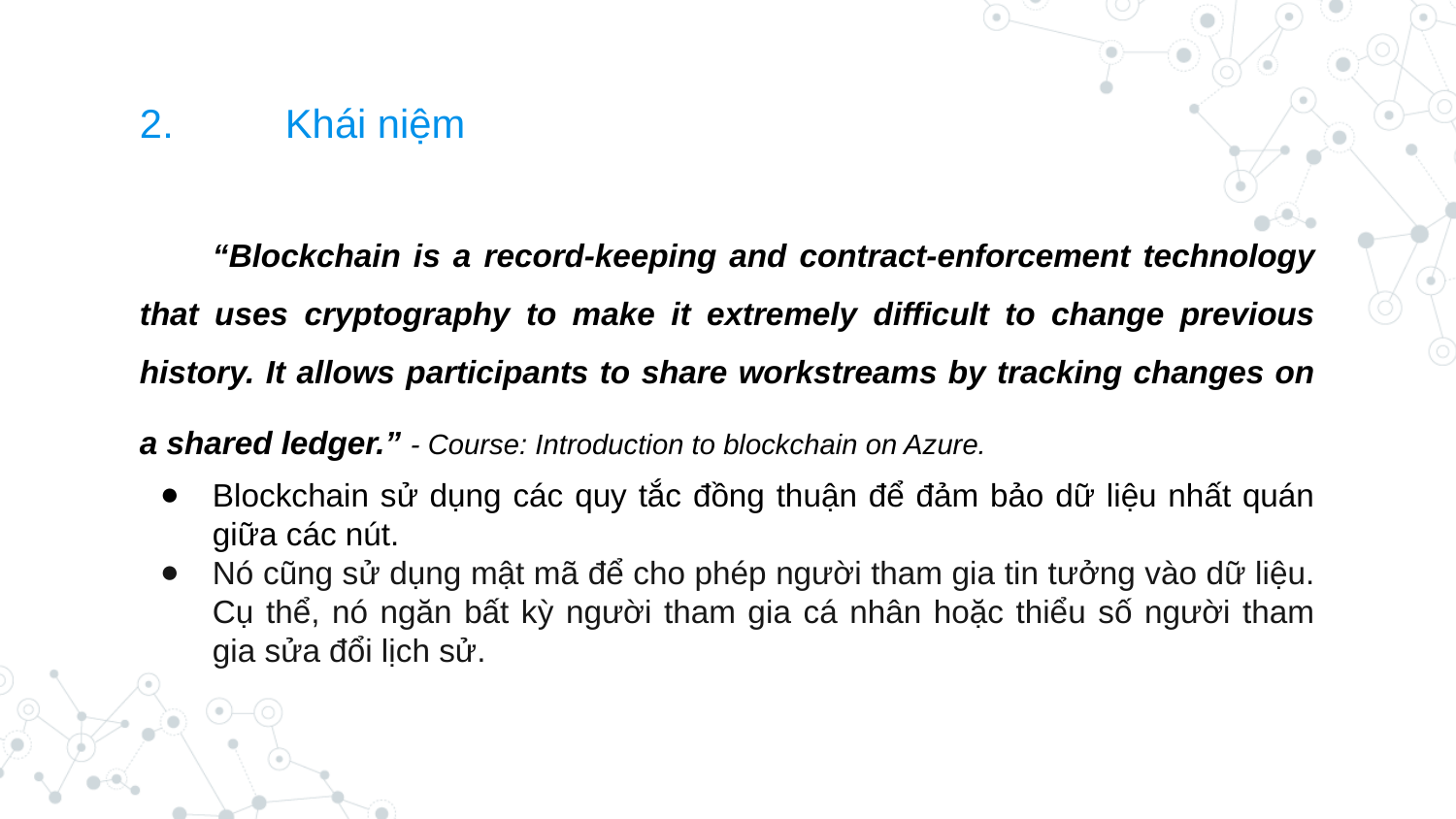

# 2.	Khái niệm
“Blockchain is a record-keeping and contract-enforcement technology that uses cryptography to make it extremely difficult to change previous history. It allows participants to share workstreams by tracking changes on a shared ledger.” - Course: Introduction to blockchain on Azure.
Blockchain sử dụng các quy tắc đồng thuận để đảm bảo dữ liệu nhất quán giữa các nút.
Nó cũng sử dụng mật mã để cho phép người tham gia tin tưởng vào dữ liệu. Cụ thể, nó ngăn bất kỳ người tham gia cá nhân hoặc thiểu số người tham gia sửa đổi lịch sử.